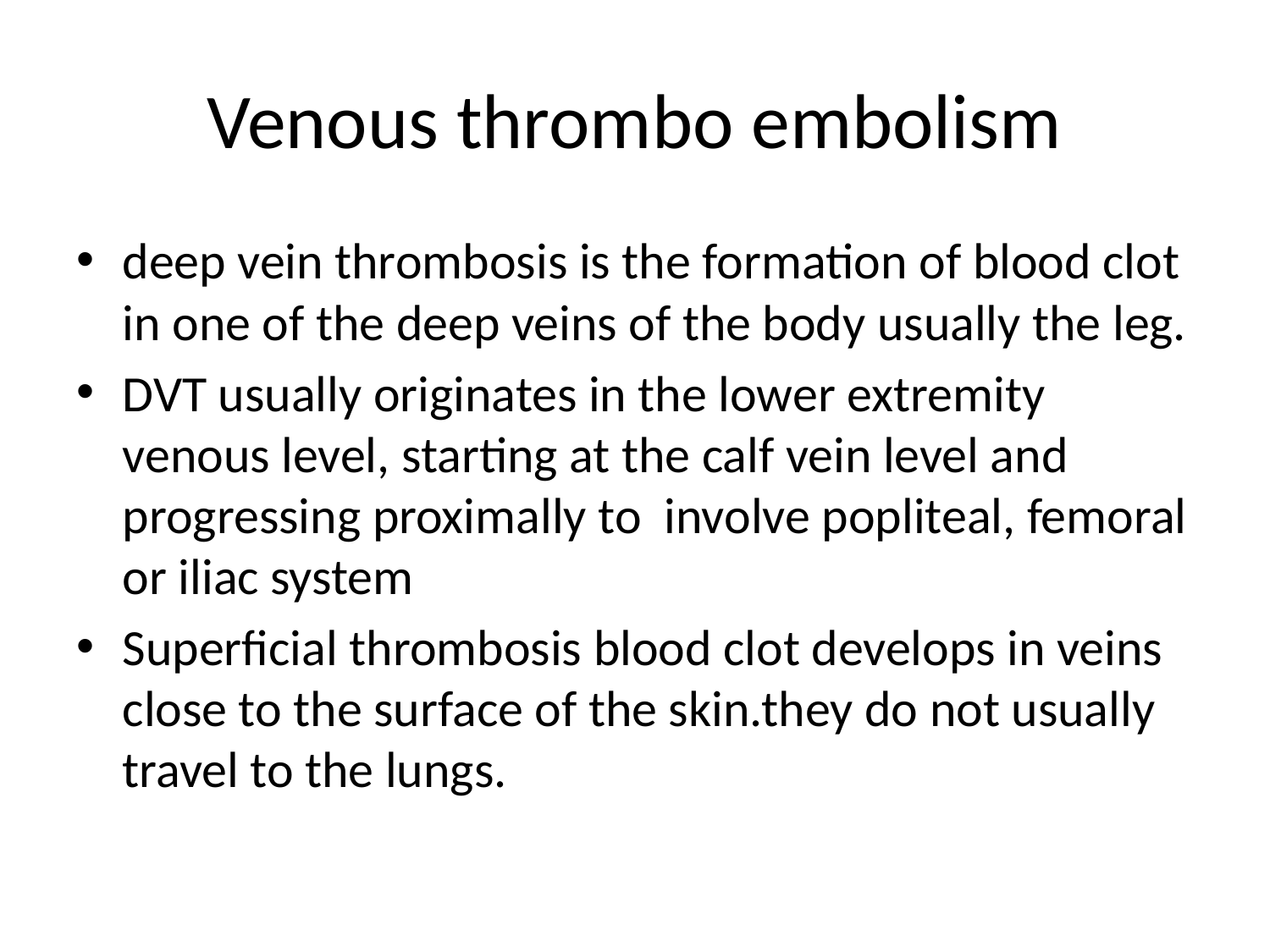

# Venous thrombo embolism
deep vein thrombosis is the formation of blood clot in one of the deep veins of the body usually the leg.
DVT usually originates in the lower extremity venous level, starting at the calf vein level and progressing proximally to  involve popliteal, femoral or iliac system
Superficial thrombosis blood clot develops in veins close to the surface of the skin.they do not usually travel to the lungs.